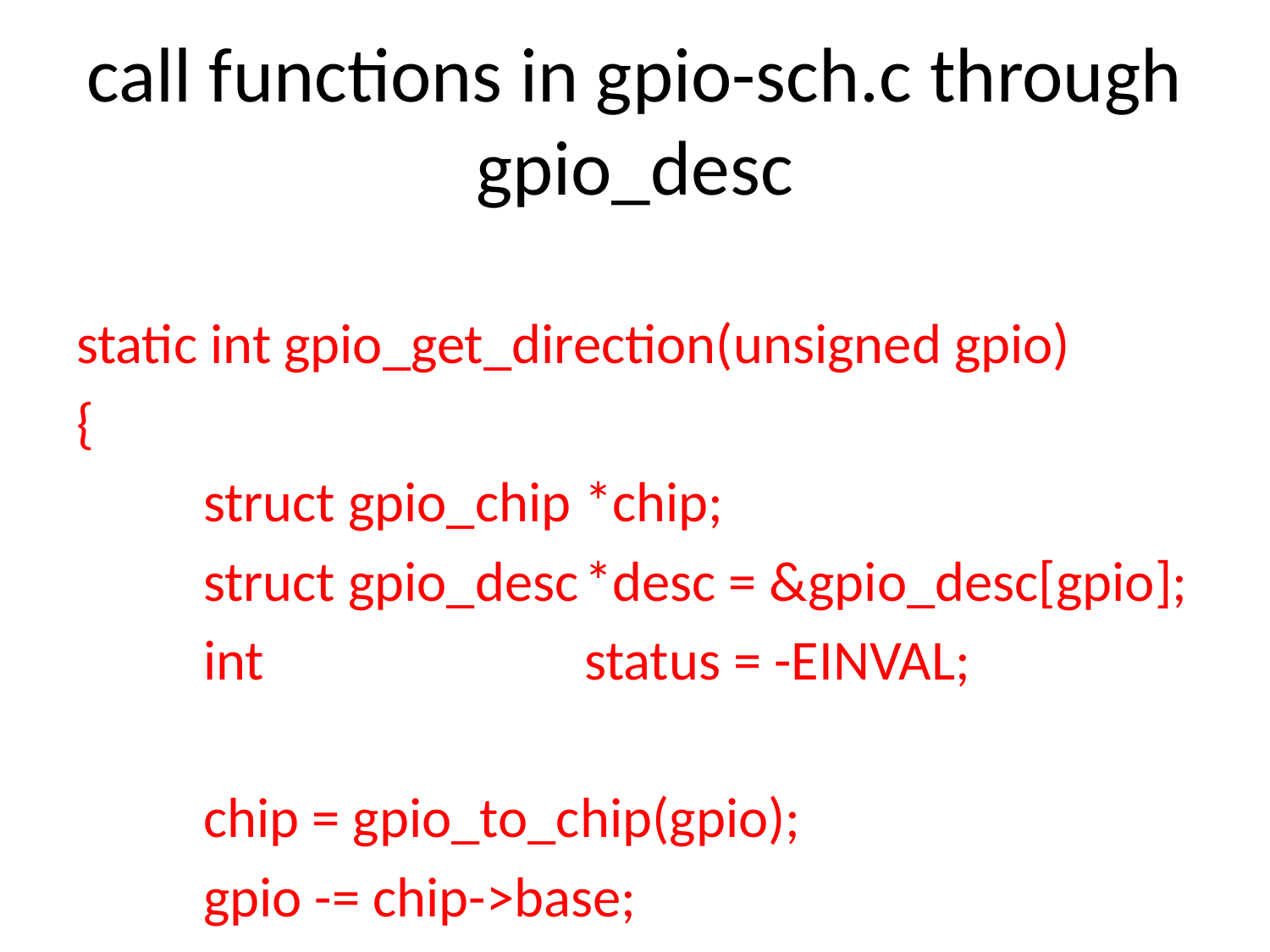

# call functions in gpio-sch.c through gpio_desc

static int gpio_get_direction(unsigned gpio)
{
	struct gpio_chip	*chip;
	struct gpio_desc	*desc = &gpio_desc[gpio];
	int			status = -EINVAL;

	chip = gpio_to_chip(gpio);
	gpio -= chip->base;

	if (!chip->get_direction)
		return status;

	status = chip->get_direction(chip, gpio);
	if (status > 0) {
		/* GPIOF_DIR_IN, or other positive */
		status = 1;
		clear_bit(FLAG_IS_OUT, &desc->flags);
	}
	if (status == 0) {
		/* GPIOF_DIR_OUT */
		set_bit(FLAG_IS_OUT, &desc->flags);
	}
	return status;
}

gpiolib.c/201 "gpio_get_direction" for example, function get gpio_chip *
varible chip which points to a "sch_gpio_core" or "sch_gpio_resume",and when
"chip->getdirection" is called,correspending function in driver will be called.